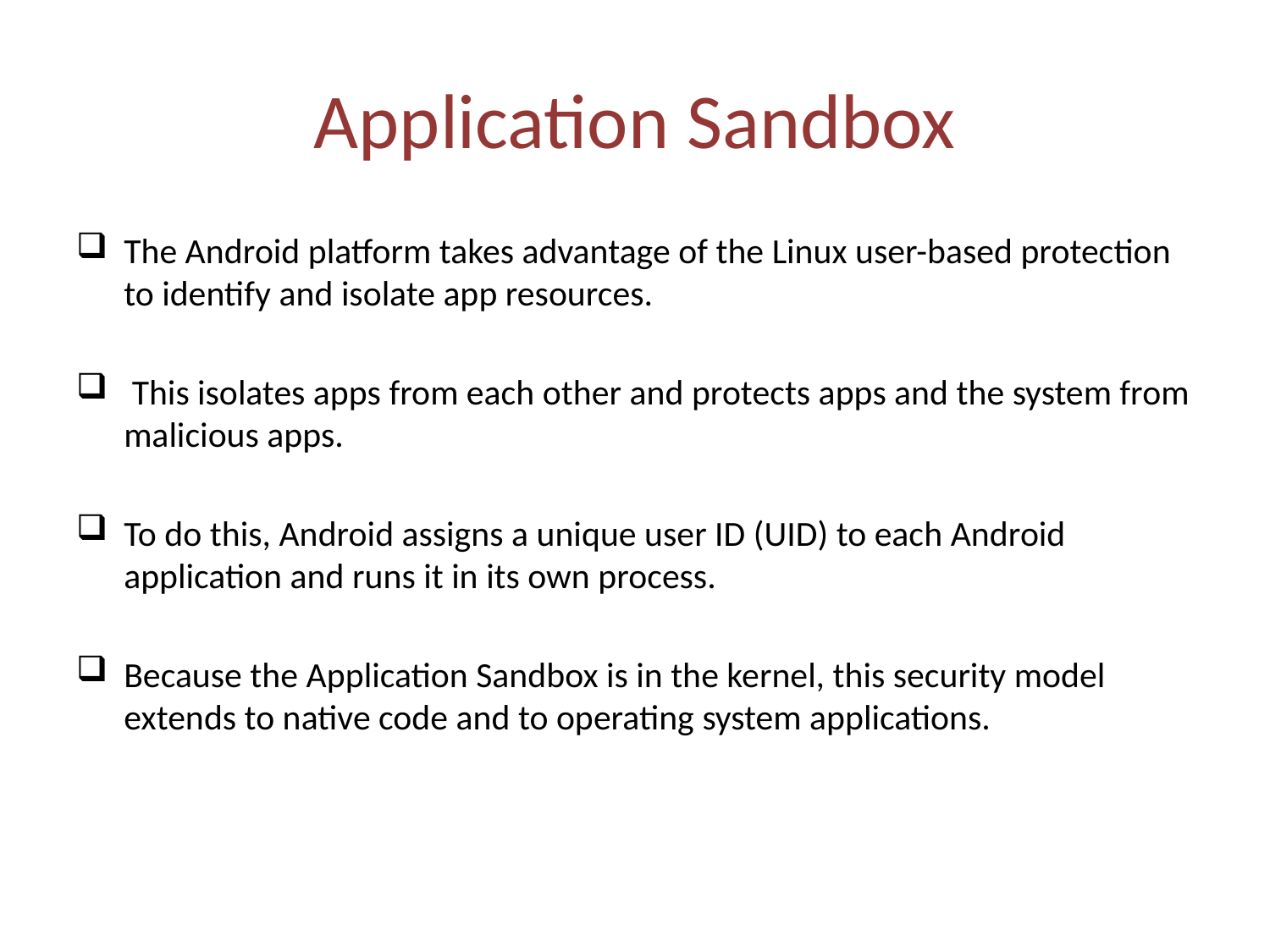

# Application Sandbox
The Android platform takes advantage of the Linux user-based protection to identify and isolate app resources.

 This isolates apps from each other and protects apps and the system from malicious apps.

To do this, Android assigns a unique user ID (UID) to each Android application and runs it in its own process.

Because the Application Sandbox is in the kernel, this security model extends to native code and to operating system applications.